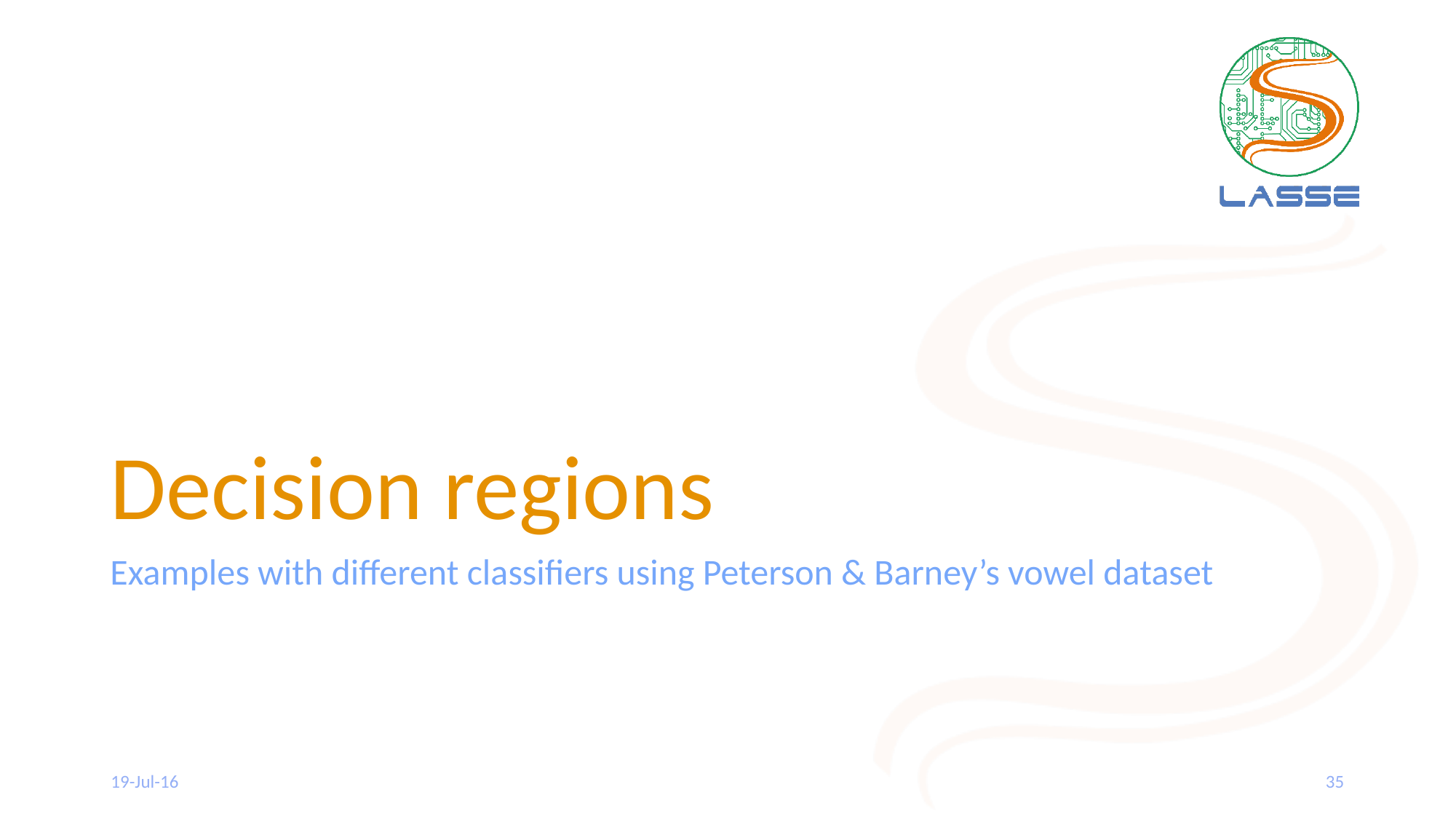

# Decision regions
Examples with different classifiers using Peterson & Barney’s vowel dataset
19-Jul-16
35